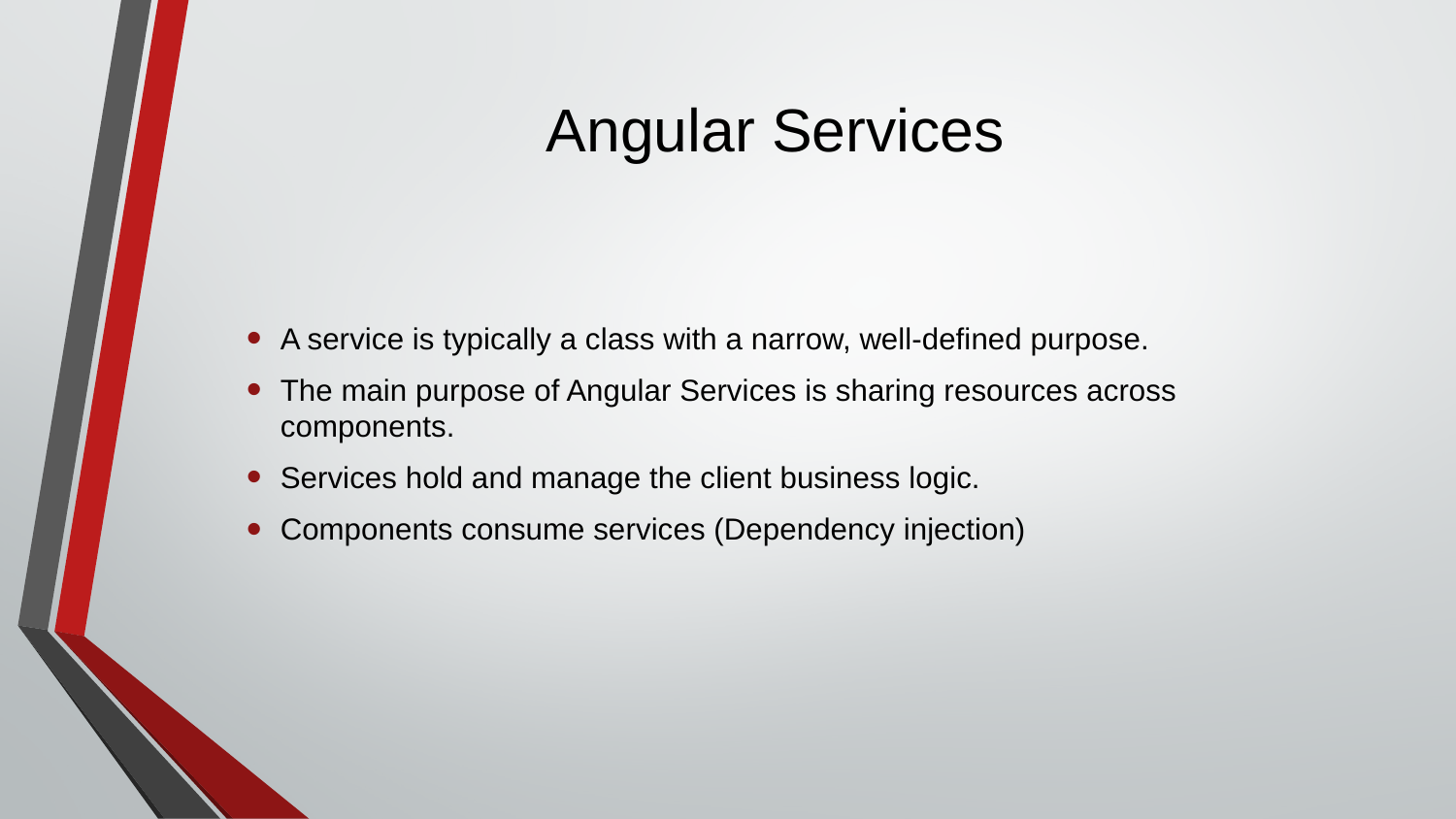

# Angular Services
A service is typically a class with a narrow, well-defined purpose.
The main purpose of Angular Services is sharing resources across components.
Services hold and manage the client business logic.
Components consume services (Dependency injection)